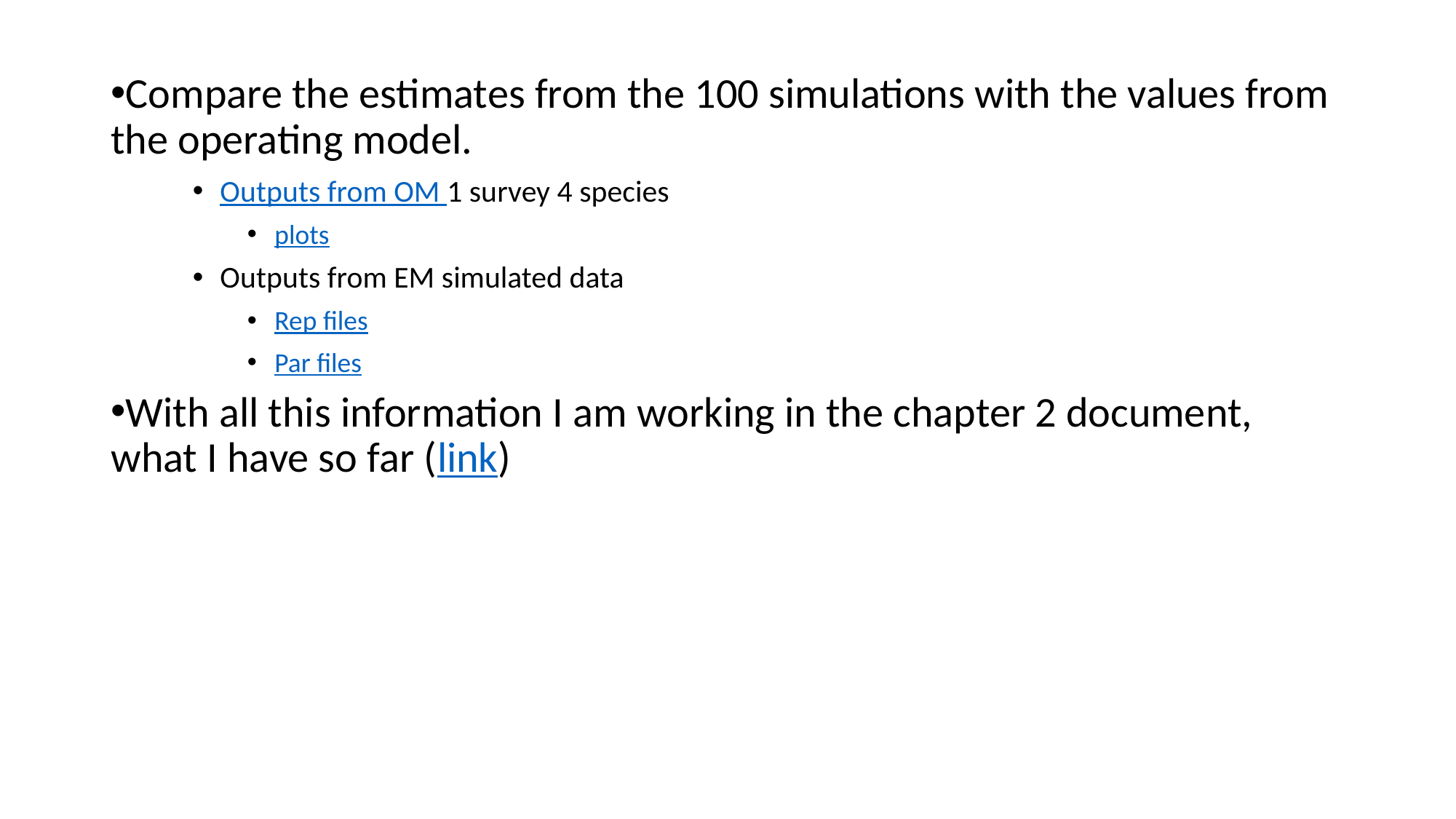

Compare the estimates from the 100 simulations with the values from the operating model.
Outputs from OM 1 survey 4 species
plots
Outputs from EM simulated data
Rep files
Par files
With all this information I am working in the chapter 2 document, what I have so far (link)